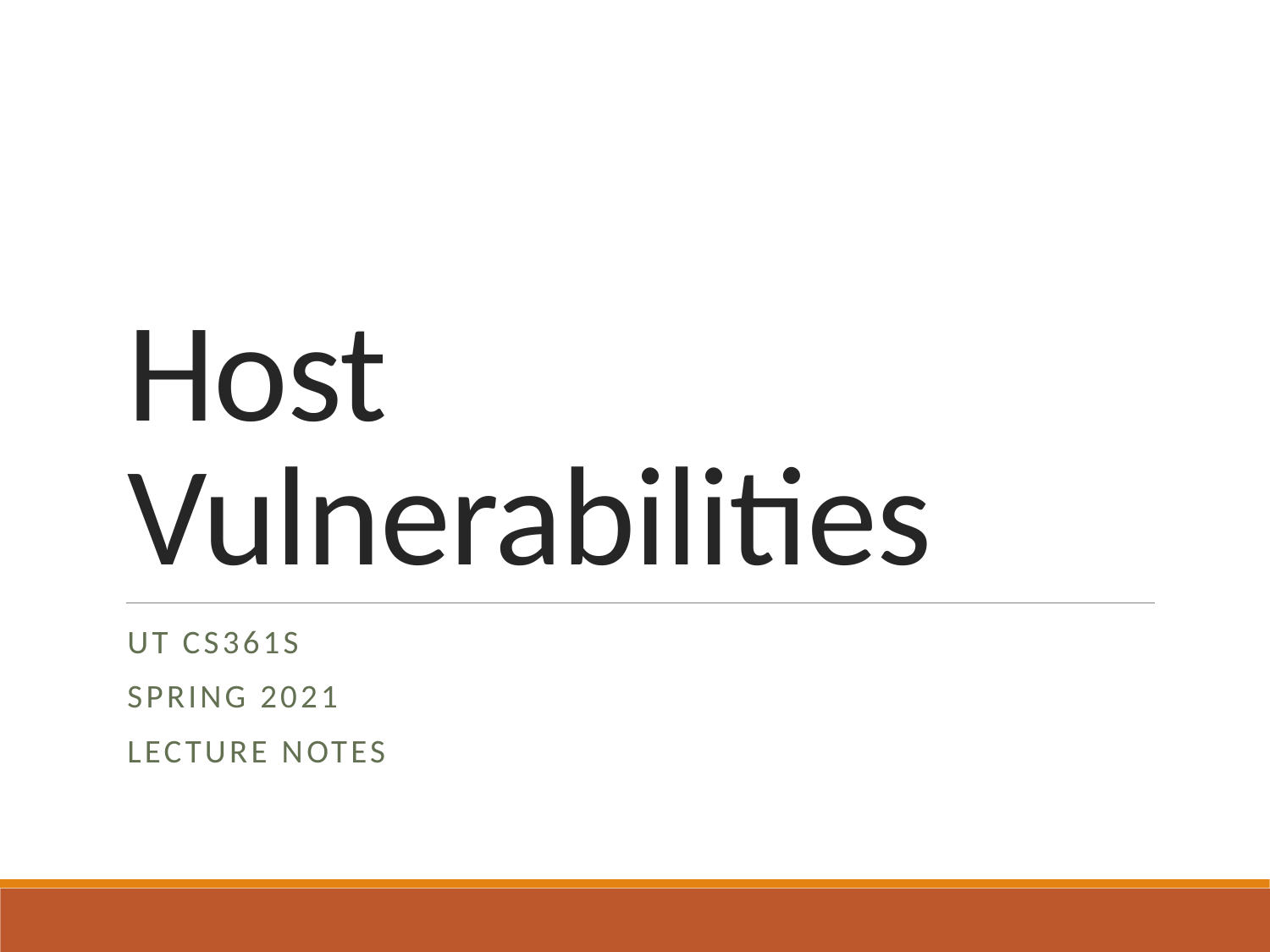

# Host Vulnerabilities
UT CS361S
SpRing 2021
Lecture Notes